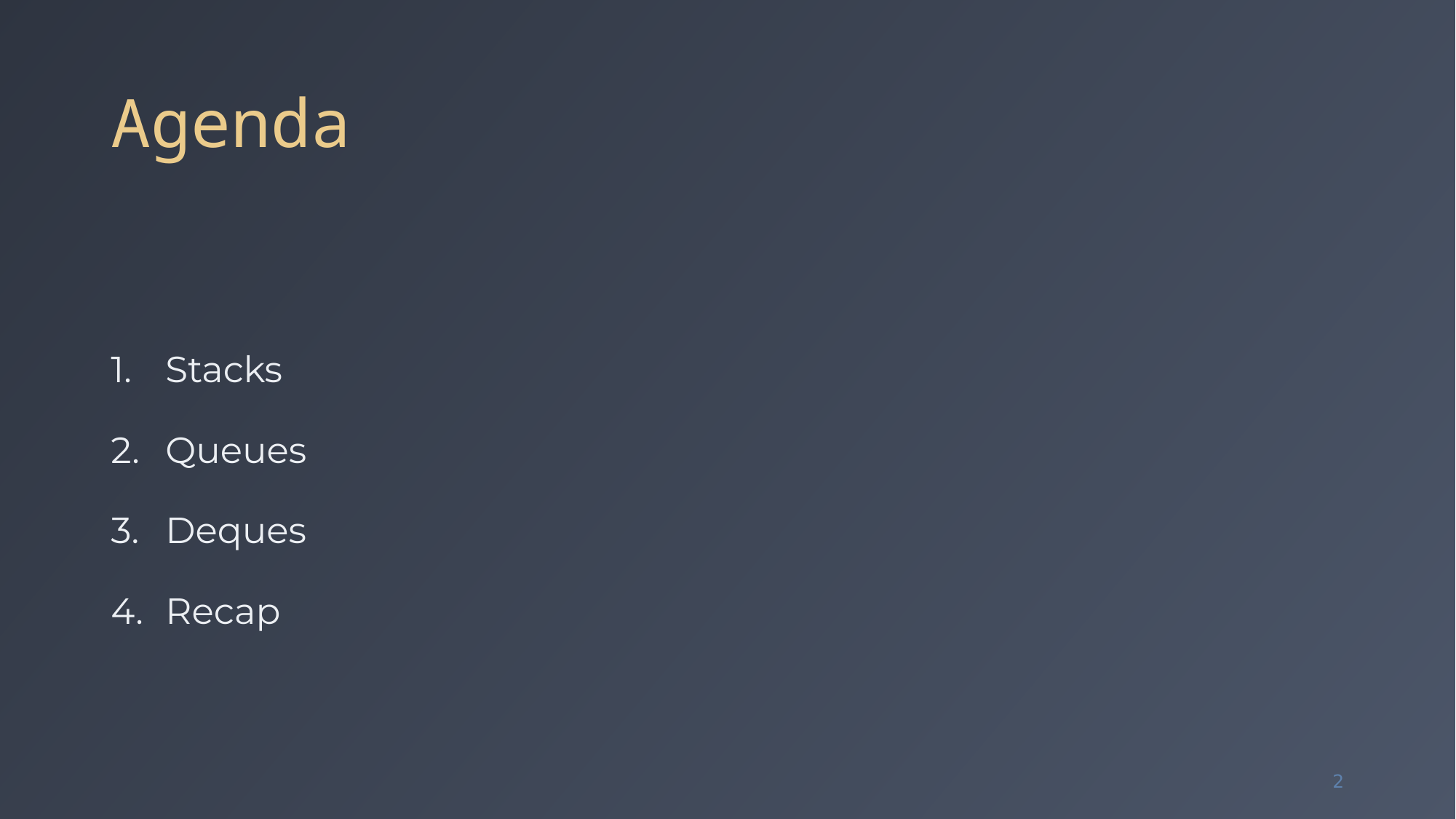

# Agenda
Stacks
Queues
Deques
Recap
2